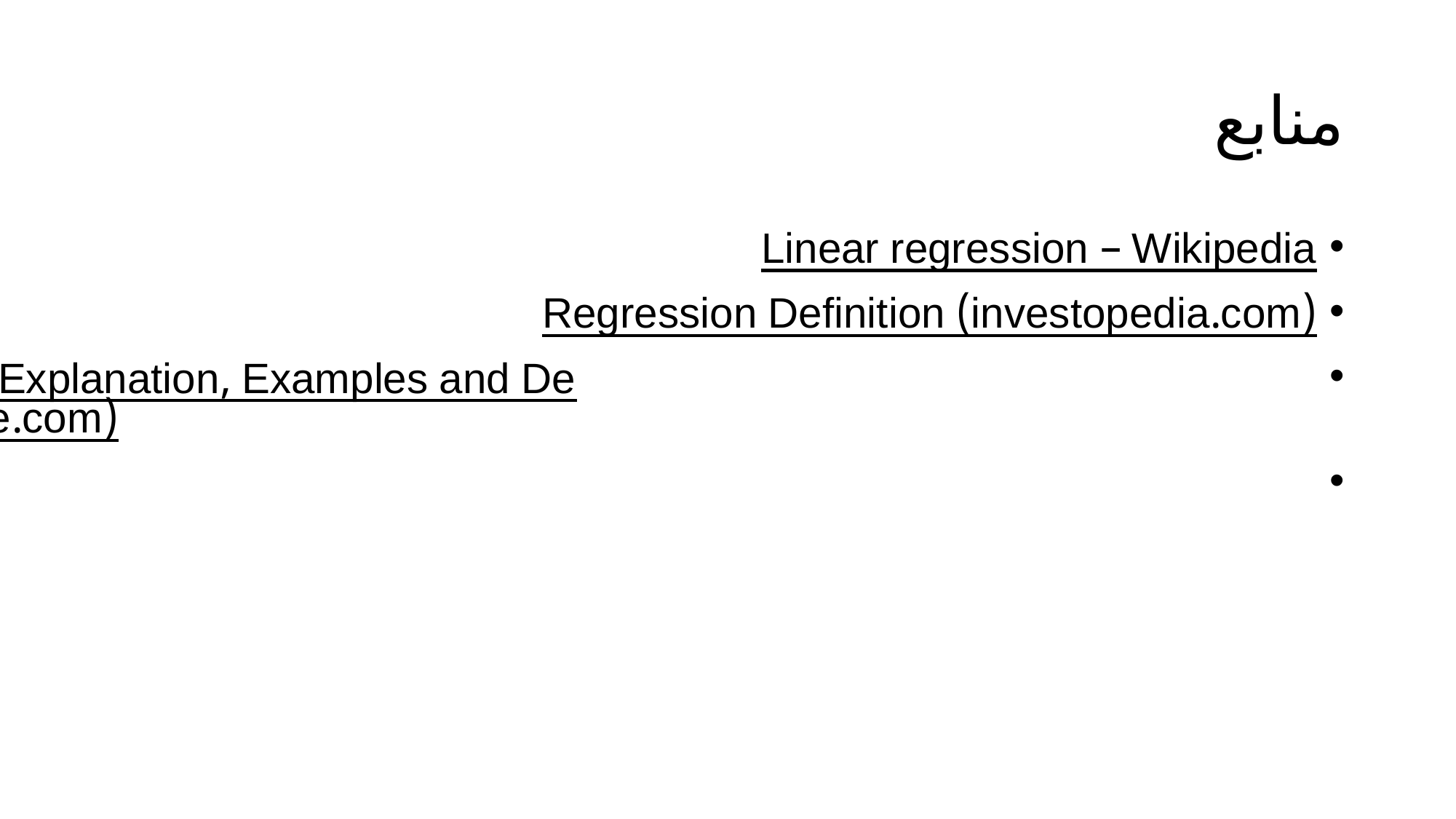

# منابع
Linear regression – Wikipedia
Regression Definition (investopedia.com)
Regression Analysis - Formulas, Explanation, Examples and Definitions (corporatefinanceinstitute.com)
Introduction to Linear Regression Analysis (Wiley Series in Probability and Statistics): Montgomery, Douglas C., Peck, Elizabeth A., Vining, G. Geoffrey: 9781119578727: Amazon.com: Books